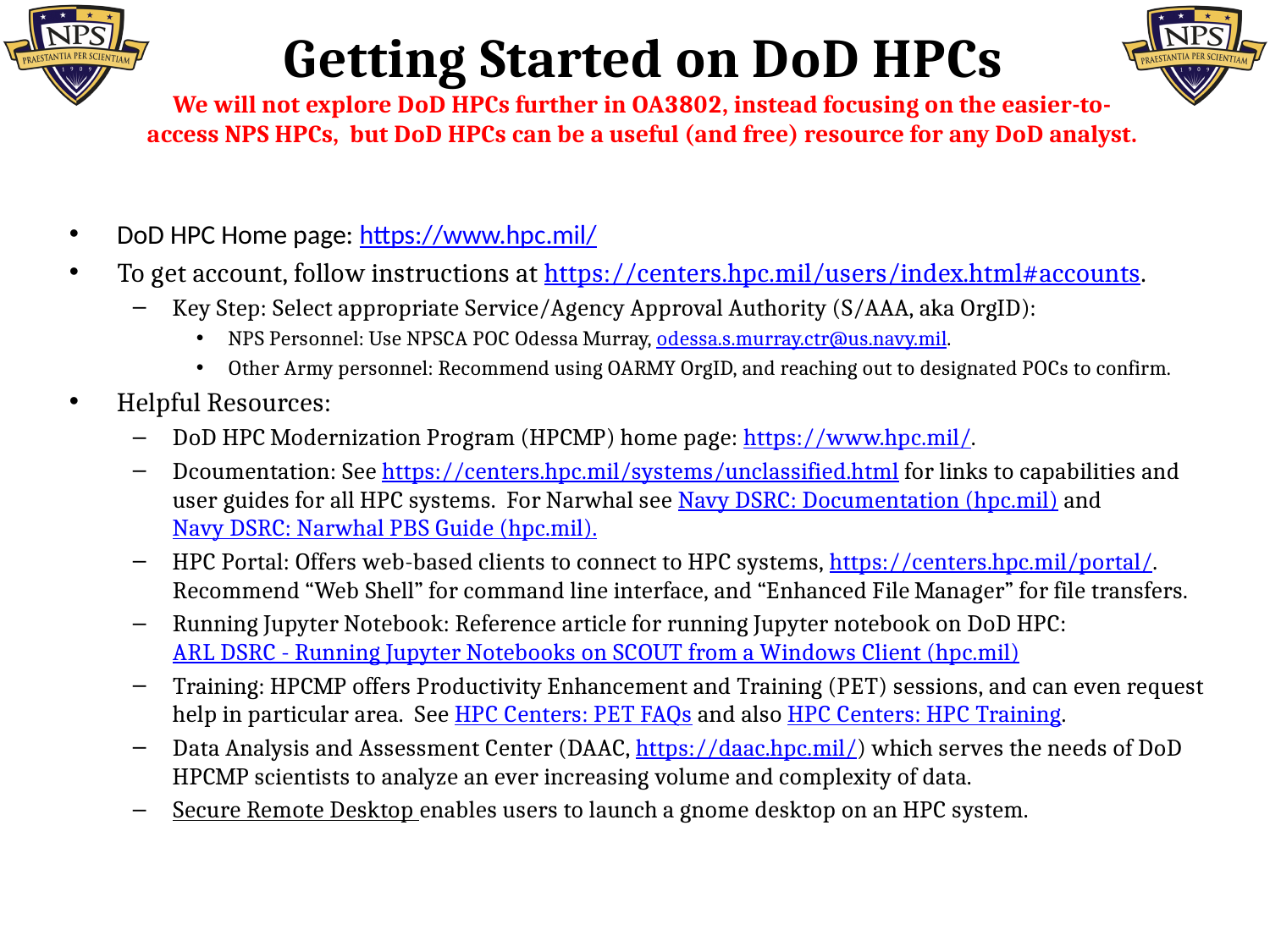

# Getting Started on DoD HPCs We will not explore DoD HPCs further in OA3802, instead focusing on the easier-to-access NPS HPCs,  but DoD HPCs can be a useful (and free) resource for any DoD analyst.
DoD HPC Home page: https://www.hpc.mil/
To get account, follow instructions at https://centers.hpc.mil/users/index.html#accounts.
Key Step: Select appropriate Service/Agency Approval Authority (S/AAA, aka OrgID):
NPS Personnel: Use NPSCA POC Odessa Murray, odessa.s.murray.ctr@us.navy.mil.
Other Army personnel: Recommend using OARMY OrgID, and reaching out to designated POCs to confirm.
Helpful Resources:
DoD HPC Modernization Program (HPCMP) home page: https://www.hpc.mil/.
Dcoumentation: See https://centers.hpc.mil/systems/unclassified.html for links to capabilities and user guides for all HPC systems.  For Narwhal see Navy DSRC: Documentation (hpc.mil) and Navy DSRC: Narwhal PBS Guide (hpc.mil).
HPC Portal: Offers web-based clients to connect to HPC systems, https://centers.hpc.mil/portal/.  Recommend “Web Shell” for command line interface, and “Enhanced File Manager” for file transfers.
Running Jupyter Notebook: Reference article for running Jupyter notebook on DoD HPC: ARL DSRC - Running Jupyter Notebooks on SCOUT from a Windows Client (hpc.mil)
Training: HPCMP offers Productivity Enhancement and Training (PET) sessions, and can even request help in particular area.  See HPC Centers: PET FAQs and also HPC Centers: HPC Training.
Data Analysis and Assessment Center (DAAC, https://daac.hpc.mil/) which serves the needs of DoD HPCMP scientists to analyze an ever increasing volume and complexity of data.
Secure Remote Desktop enables users to launch a gnome desktop on an HPC system.
7